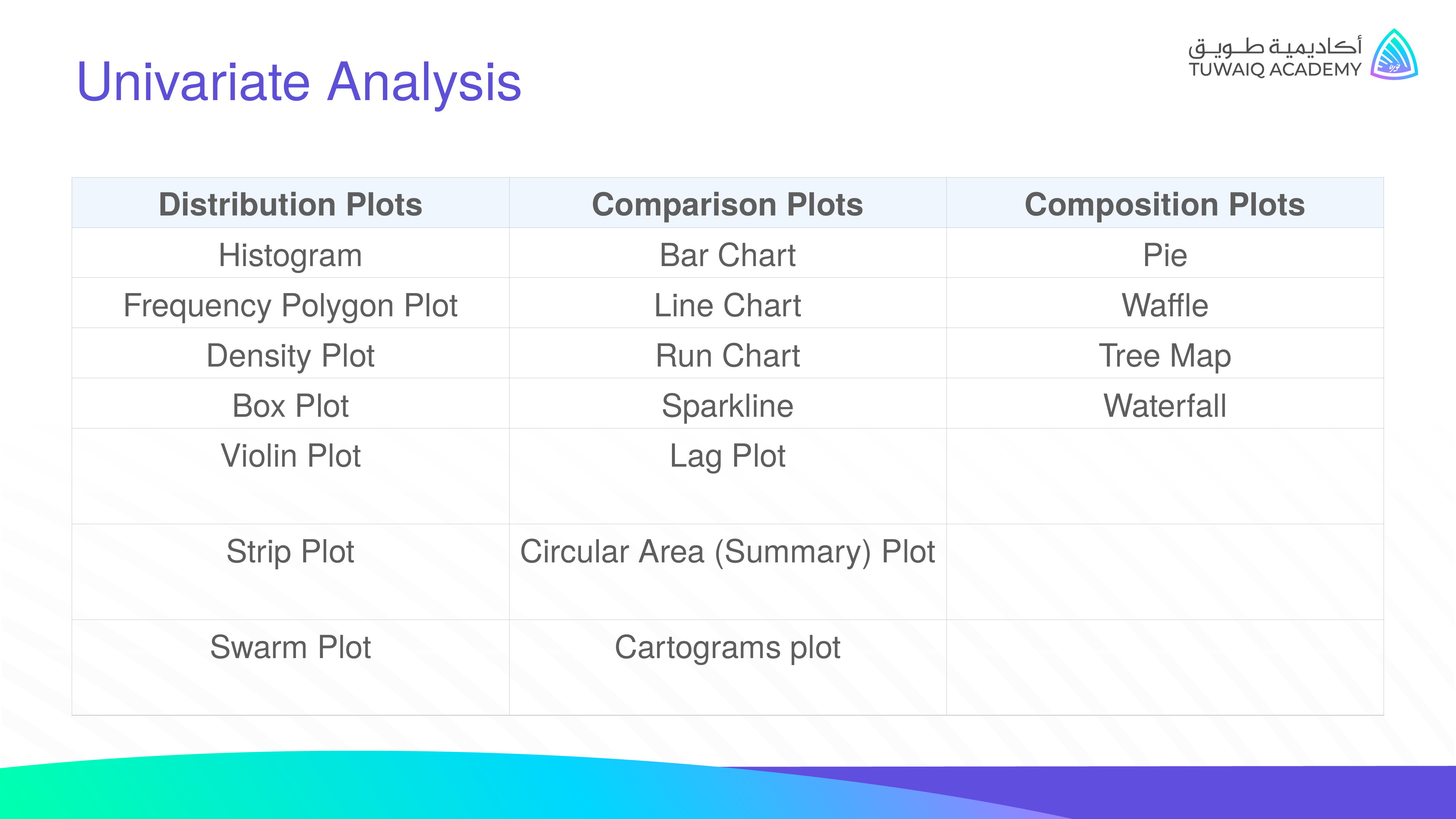

Univariate Analysis

| Distribution Plots | Comparison Plots | Composition Plots |
| --- | --- | --- |
| Histogram | Bar Chart | Pie |
| Frequency Polygon Plot | Line Chart | Waffle |
| Density Plot | Run Chart | Tree Map |
| Box Plot | Sparkline | Waterfall |
| Violin Plot | Lag Plot |  |
| Strip Plot | Circular Area (Summary) Plot |  |
| Swarm Plot | Cartograms plot |  |